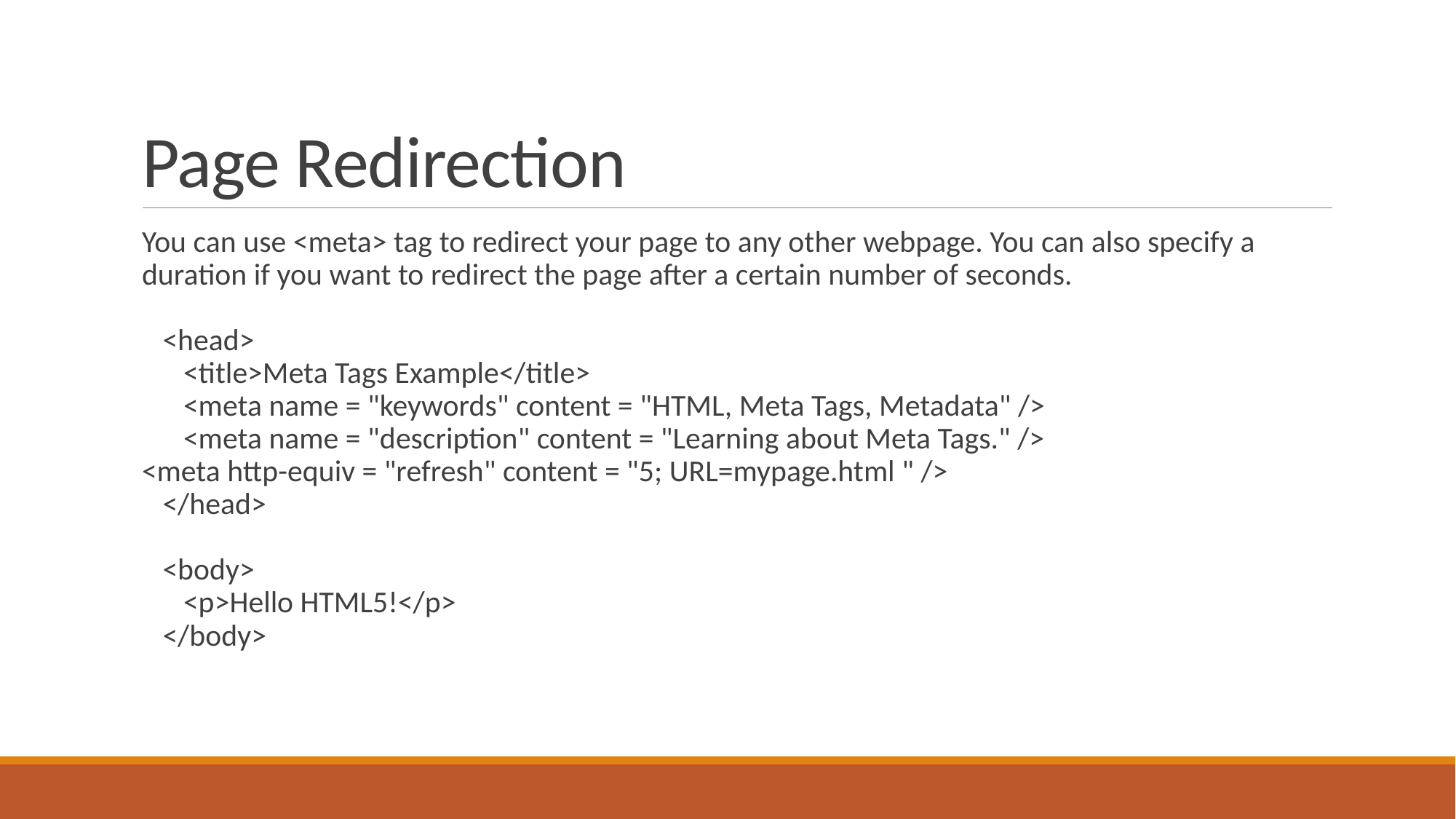

# Page Redirection
You can use <meta> tag to redirect your page to any other webpage. You can also specify a duration if you want to redirect the page after a certain number of seconds.

   <head>
      <title>Meta Tags Example</title>
      <meta name = "keywords" content = "HTML, Meta Tags, Metadata" />
      <meta name = "description" content = "Learning about Meta Tags." />
<meta http-equiv = "refresh" content = "5; URL=mypage.html " />
   </head>

   <body>
      <p>Hello HTML5!</p>
   </body>